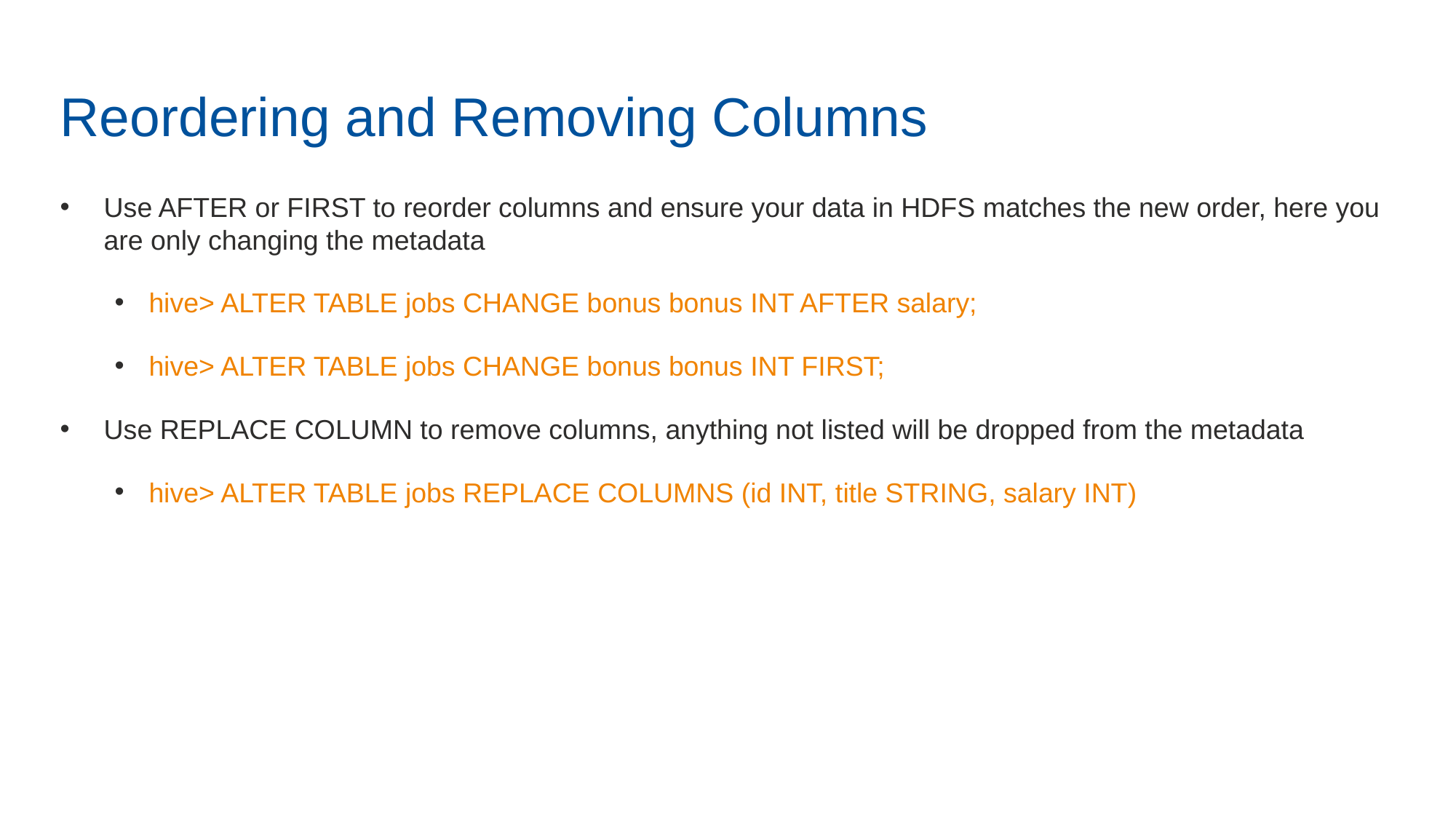

Reordering and Removing Columns
Use AFTER or FIRST to reorder columns and ensure your data in HDFS matches the new order, here you are only changing the metadata
hive> ALTER TABLE jobs CHANGE bonus bonus INT AFTER salary;
hive> ALTER TABLE jobs CHANGE bonus bonus INT FIRST;
Use REPLACE COLUMN to remove columns, anything not listed will be dropped from the metadata
hive> ALTER TABLE jobs REPLACE COLUMNS (id INT, title STRING, salary INT)